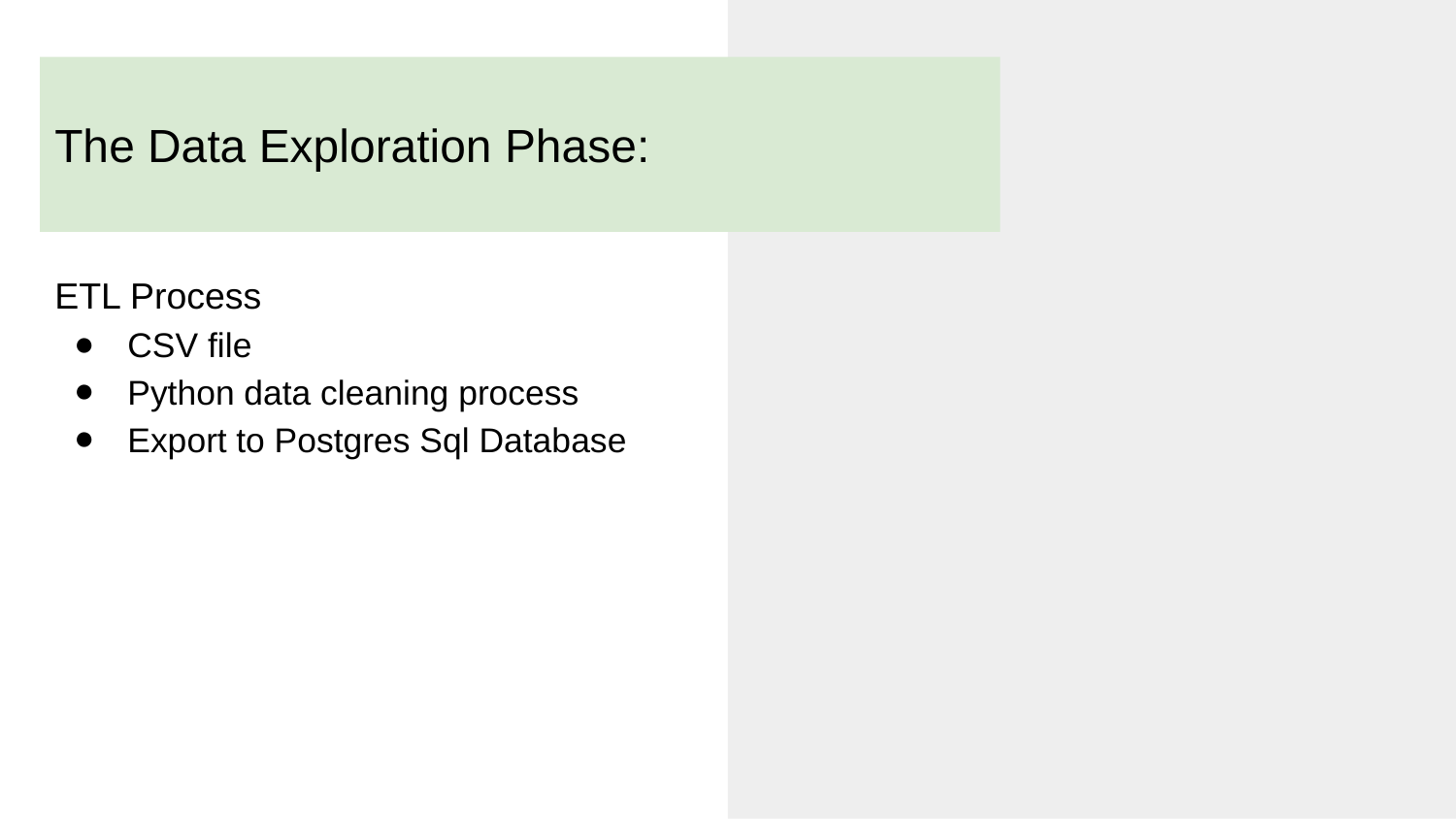

# The Data Exploration Phase:
ETL Process
CSV file
Python data cleaning process
Export to Postgres Sql Database